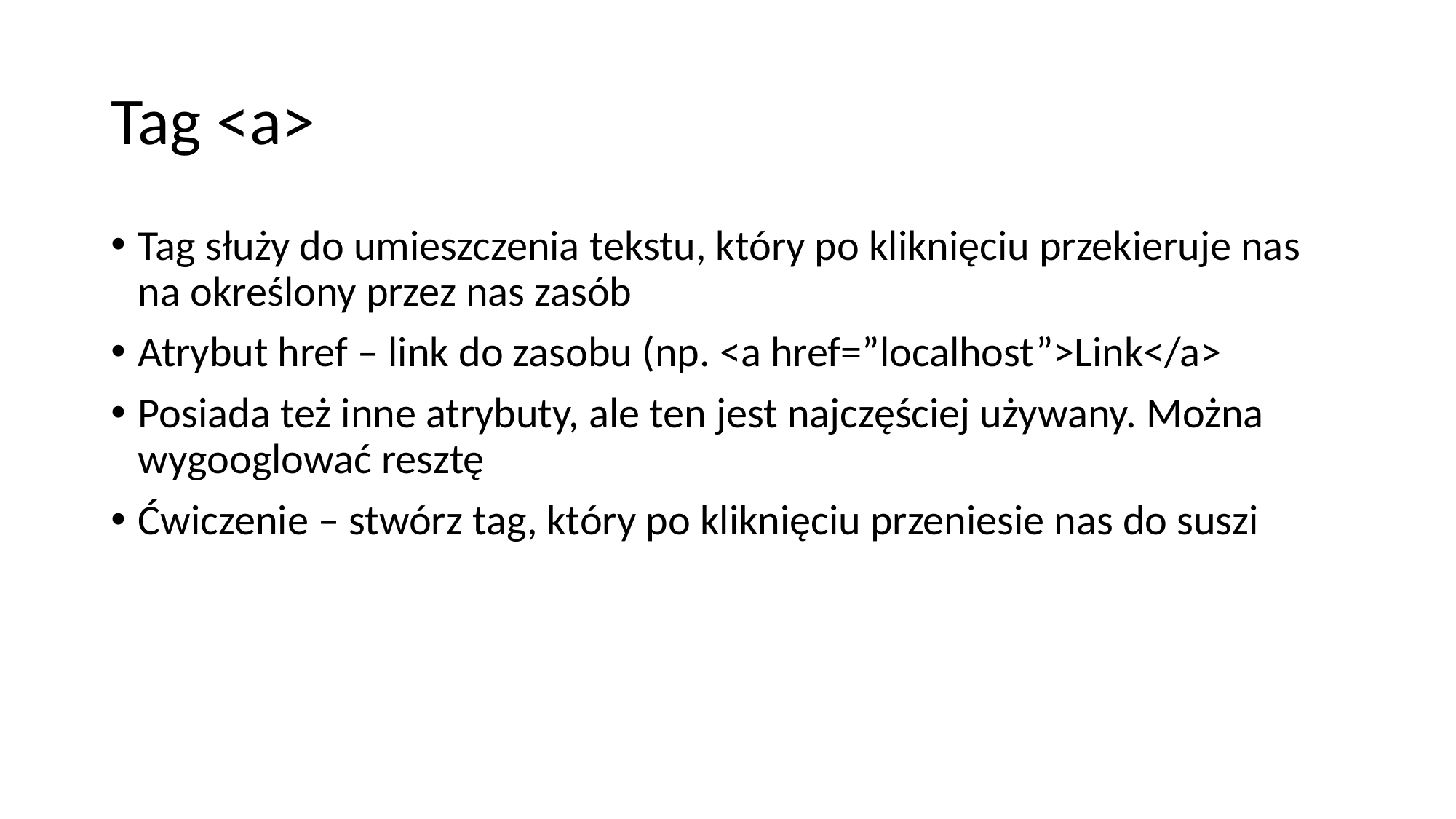

# Tag <a>
Tag służy do umieszczenia tekstu, który po kliknięciu przekieruje nas na określony przez nas zasób
Atrybut href – link do zasobu (np. <a href=”localhost”>Link</a>
Posiada też inne atrybuty, ale ten jest najczęściej używany. Można wygooglować resztę
Ćwiczenie – stwórz tag, który po kliknięciu przeniesie nas do suszi